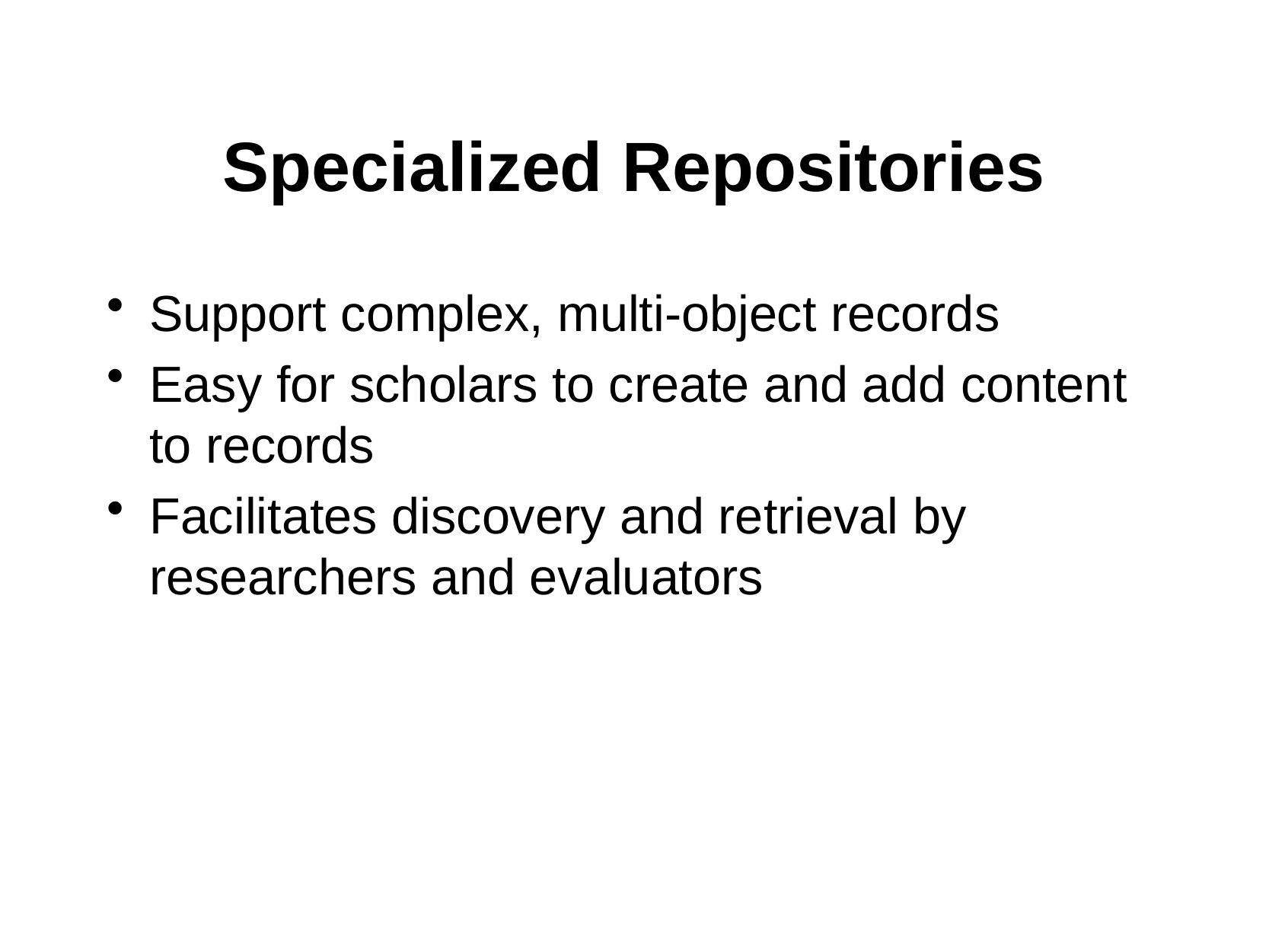

# Specialized Repositories
Support complex, multi-object records
Easy for scholars to create and add content to records
Facilitates discovery and retrieval by researchers and evaluators